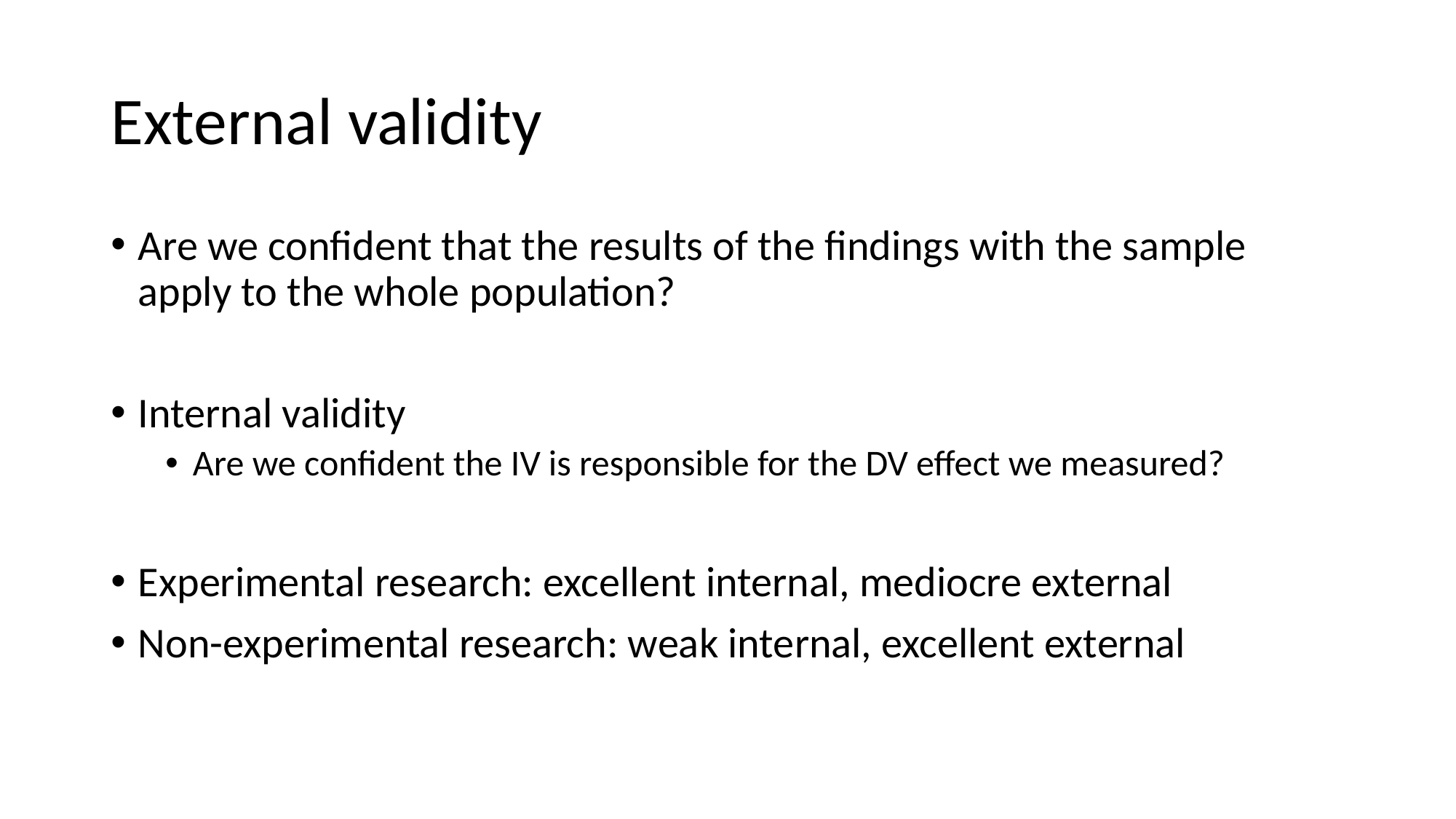

# External validity
Are we confident that the results of the findings with the sample apply to the whole population?

Internal validity
Are we confident the IV is responsible for the DV effect we measured?

Experimental research: excellent internal, mediocre external
Non-experimental research: weak internal, excellent external